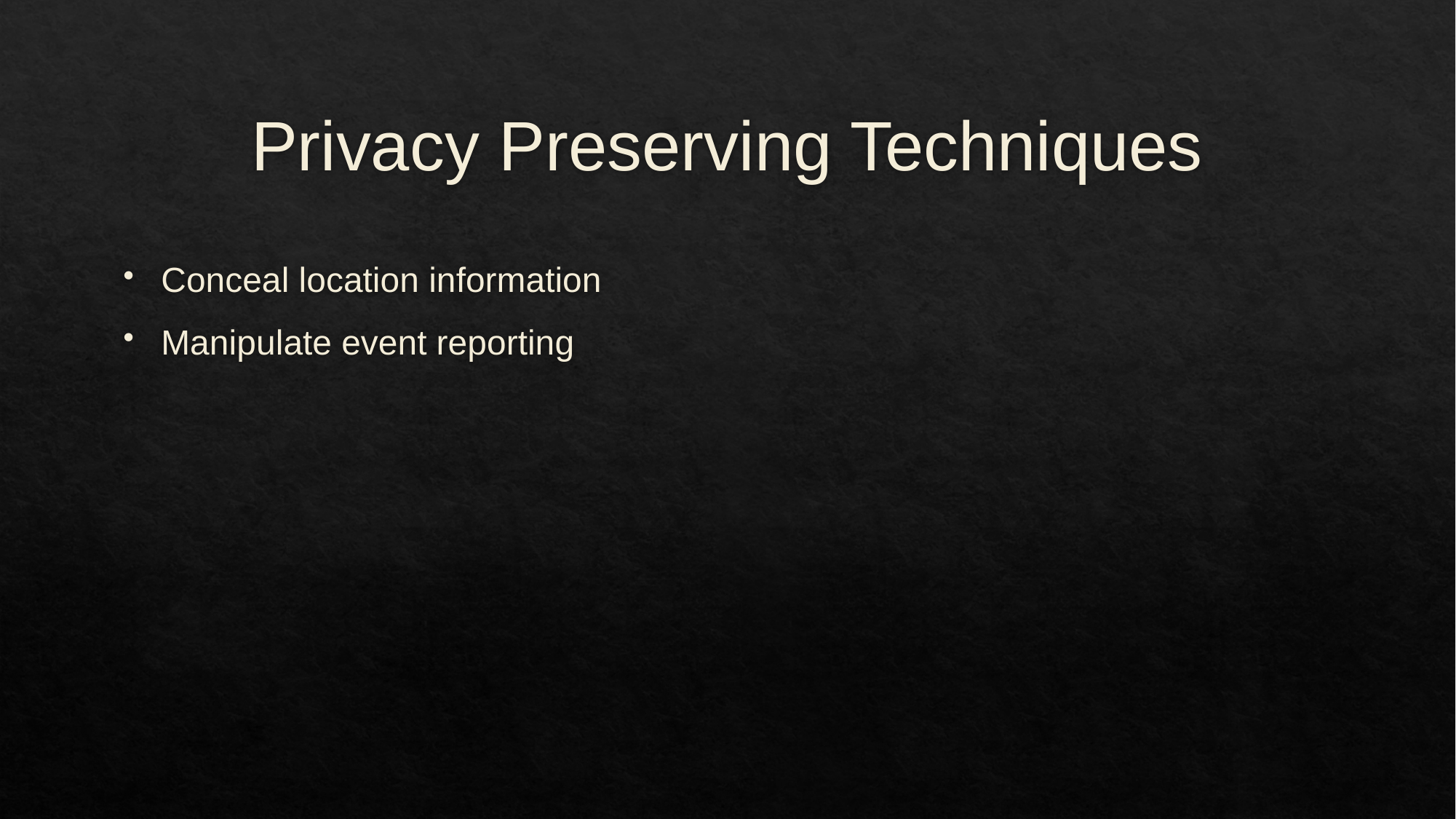

# Privacy Preserving Techniques
Conceal location information
Manipulate event reporting